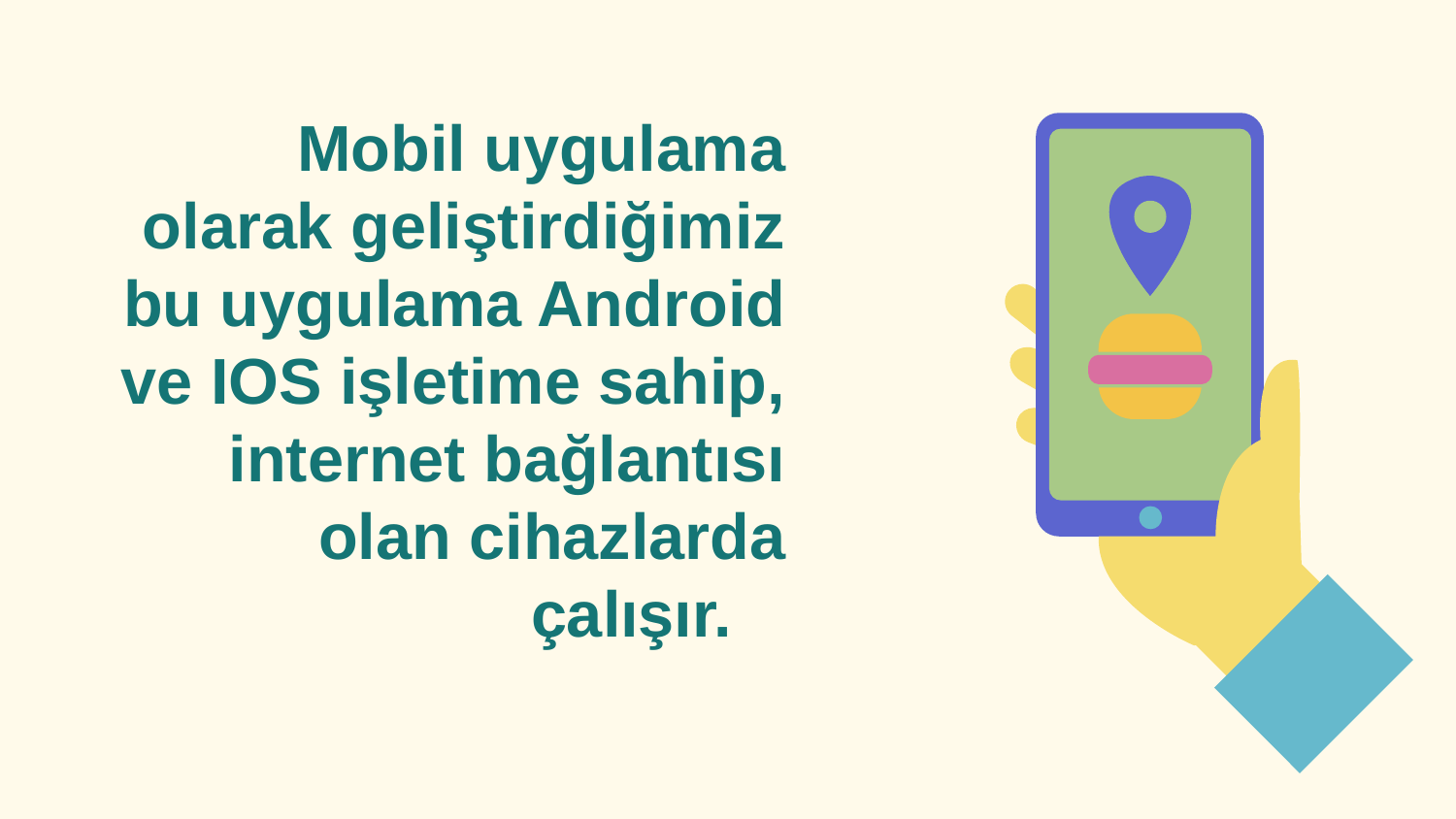

# Mobil uygulama olarak geliştirdiğimiz bu uygulama Android ve IOS işletime sahip, internet bağlantısı olan cihazlarda çalışır.